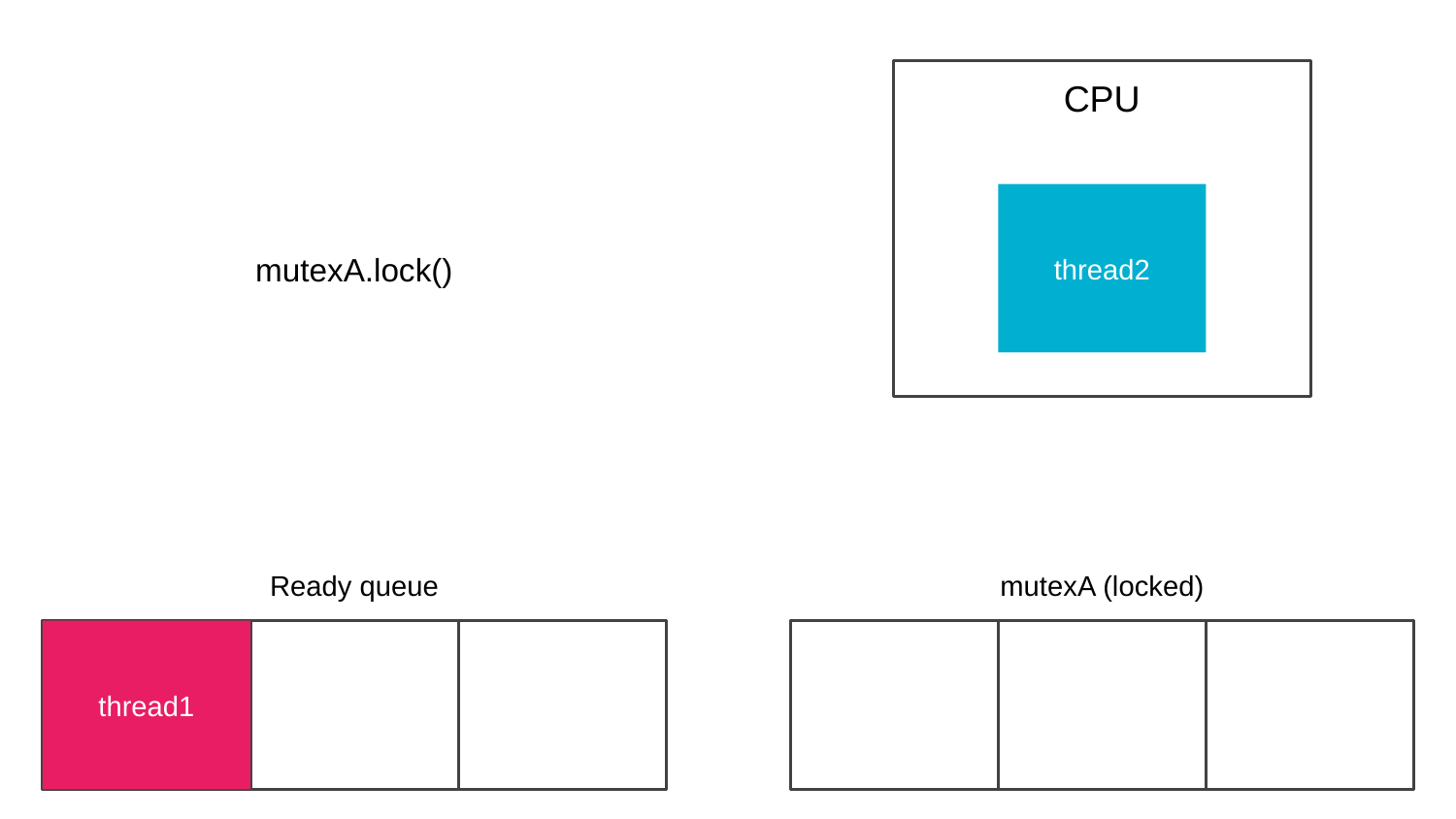

CPU
thread2
mutexA.lock()
Ready queue

mutexA (locked)

thread1